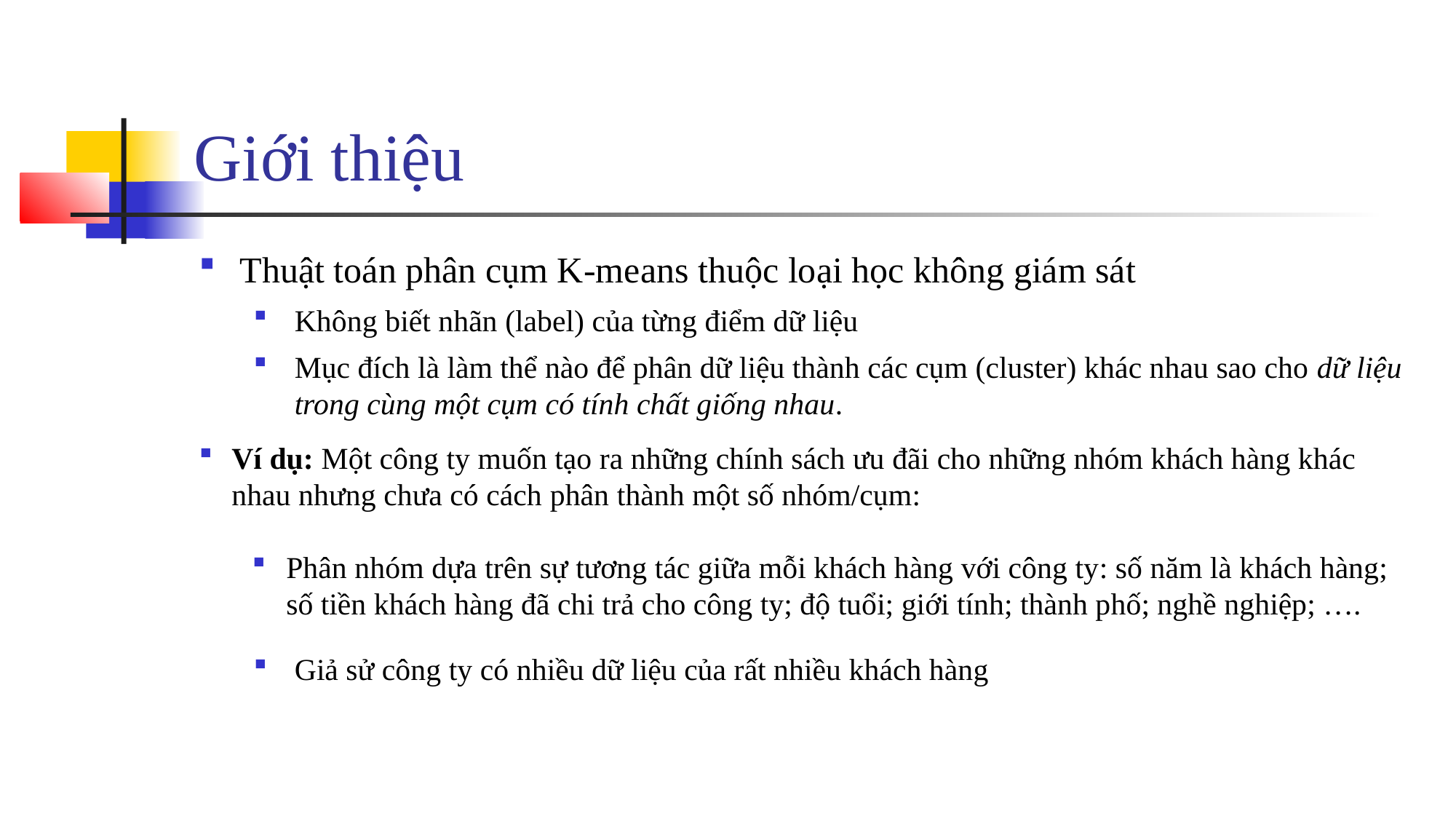

# Giới thiệu
Thuật toán phân cụm K-means thuộc loại học không giám sát
Không biết nhãn (label) của từng điểm dữ liệu
Mục đích là làm thể nào để phân dữ liệu thành các cụm (cluster) khác nhau sao cho dữ liệu trong cùng một cụm có tính chất giống nhau.
Ví dụ: Một công ty muốn tạo ra những chính sách ưu đãi cho những nhóm khách hàng khác nhau nhưng chưa có cách phân thành một số nhóm/cụm:
Phân nhóm dựa trên sự tương tác giữa mỗi khách hàng với công ty: số năm là khách hàng; số tiền khách hàng đã chi trả cho công ty; độ tuổi; giới tính; thành phố; nghề nghiệp; ….
Giả sử công ty có nhiều dữ liệu của rất nhiều khách hàng